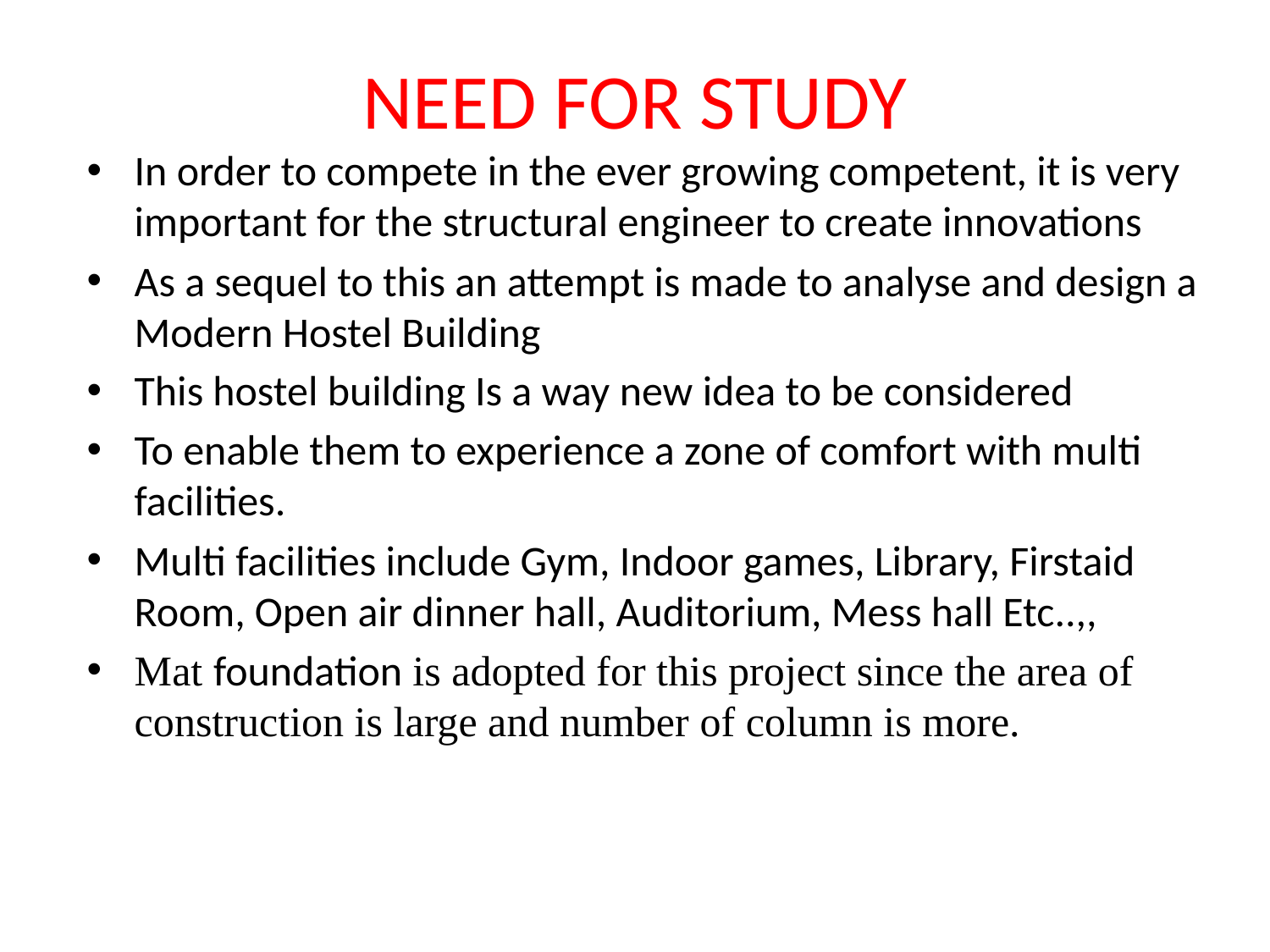

# NEED FOR STUDY
In order to compete in the ever growing competent, it is very important for the structural engineer to create innovations
As a sequel to this an attempt is made to analyse and design a Modern Hostel Building
This hostel building Is a way new idea to be considered
To enable them to experience a zone of comfort with multi  facilities.
Multi facilities include Gym, Indoor games, Library, Firstaid Room, Open air dinner hall, Auditorium, Mess hall Etc..,,
Mat foundation is adopted for this project since the area of construction is large and number of column is more.